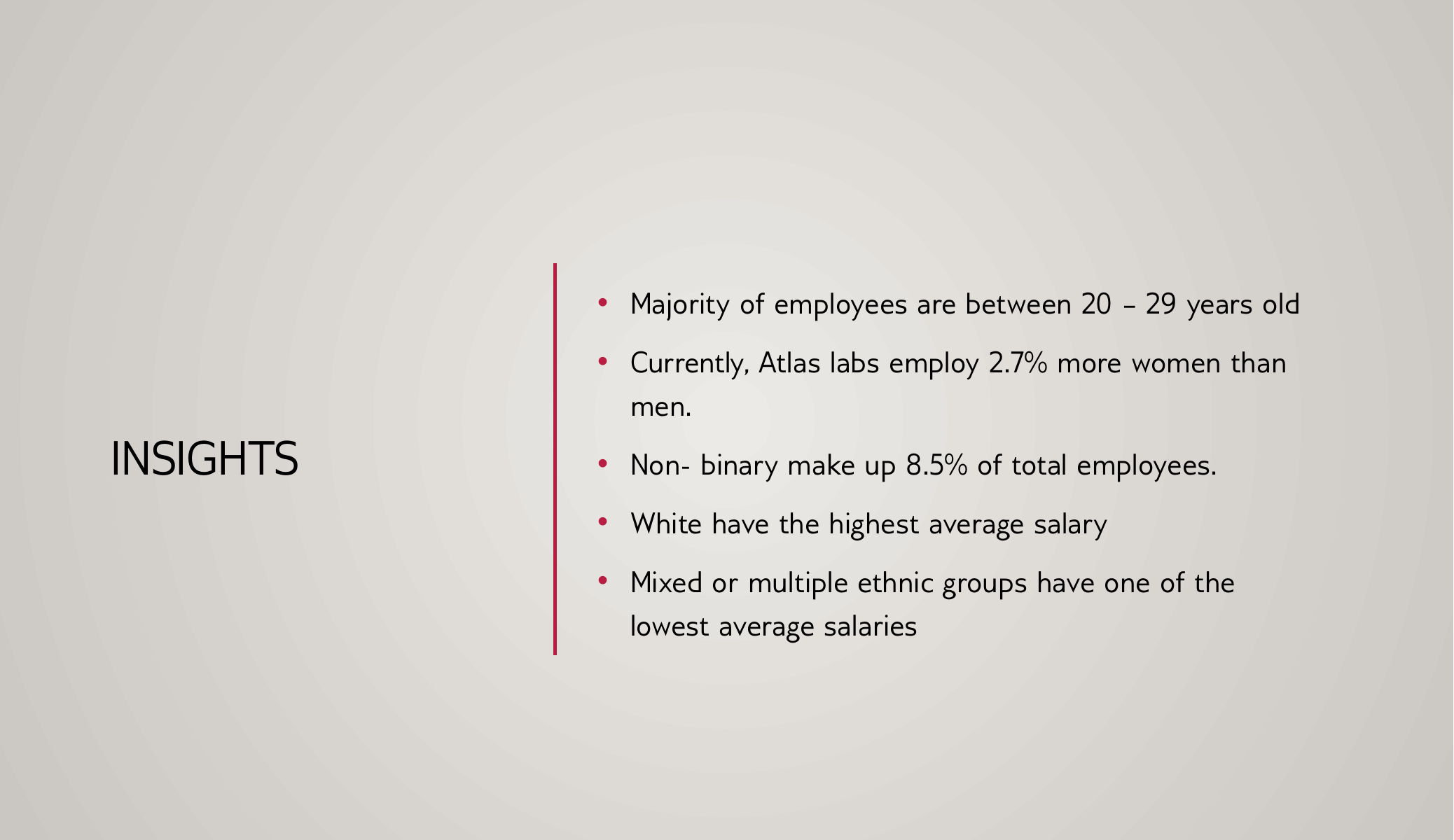

# Insights
Majority of employees are between 20 – 29 years old
Currently, Atlas labs employ 2.7% more women than men.
Non- binary make up 8.5% of total employees.
White have the highest average salary
Mixed or multiple ethnic groups have one of the lowest average salaries